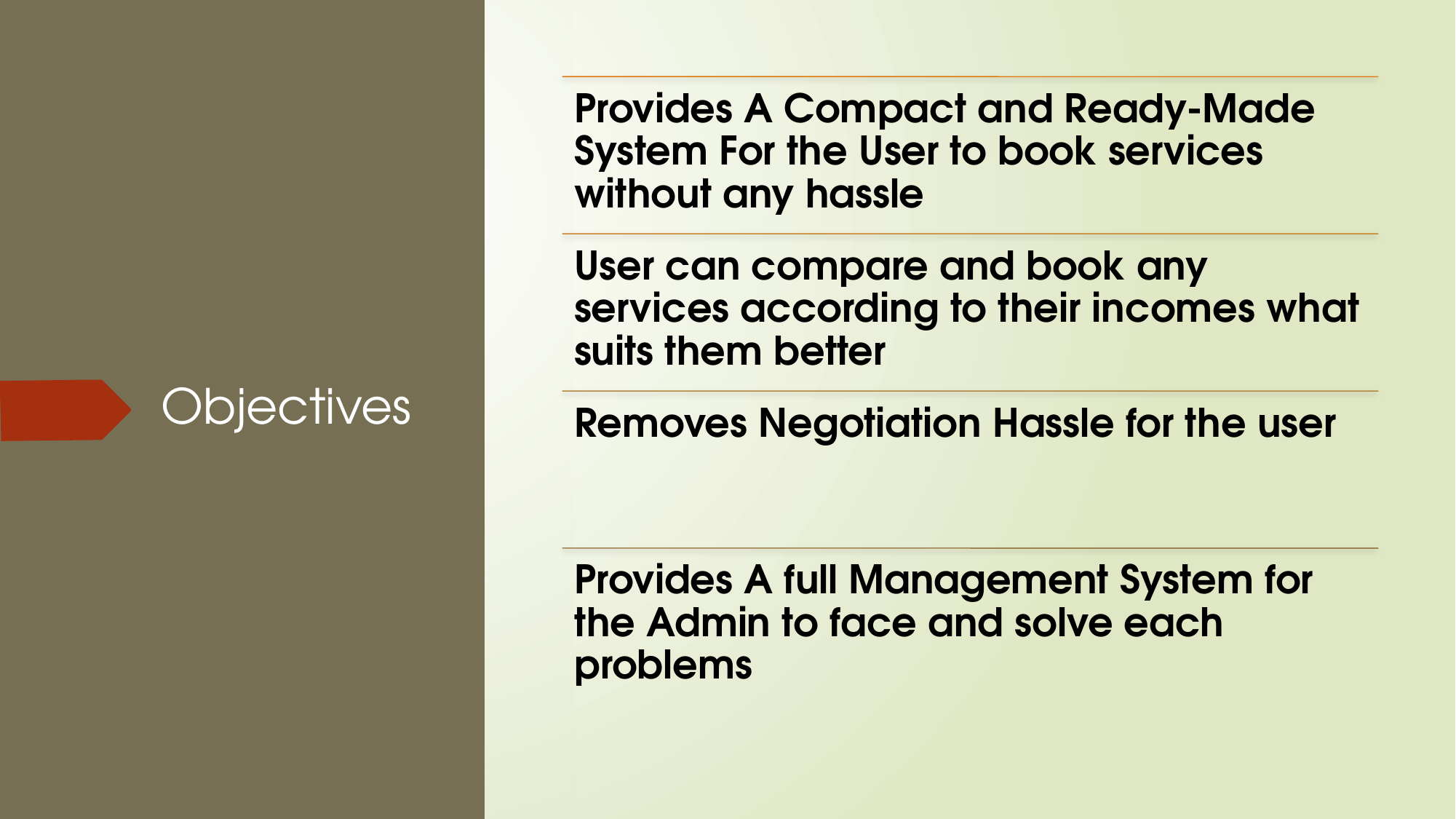

Provides A Compact and Ready-Made System For the User to book services without any hassle
User can compare and book any services according to their incomes what suits them better
Removes Negotiation Hassle for the user
Provides A full Management System for the Admin to face and solve each problems
# Objectives